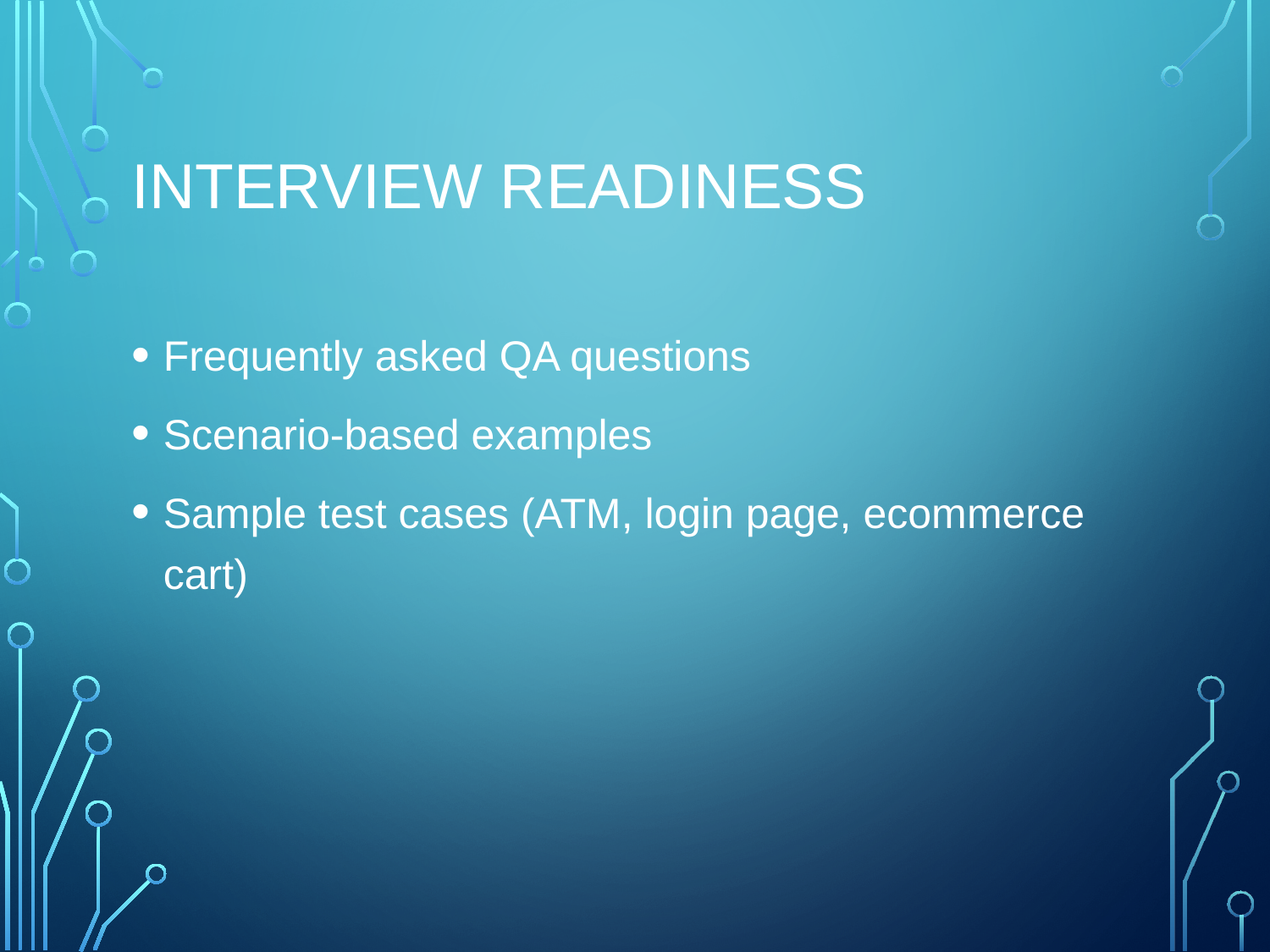

# Interview Readiness
Frequently asked QA questions
Scenario-based examples
Sample test cases (ATM, login page, ecommerce cart)